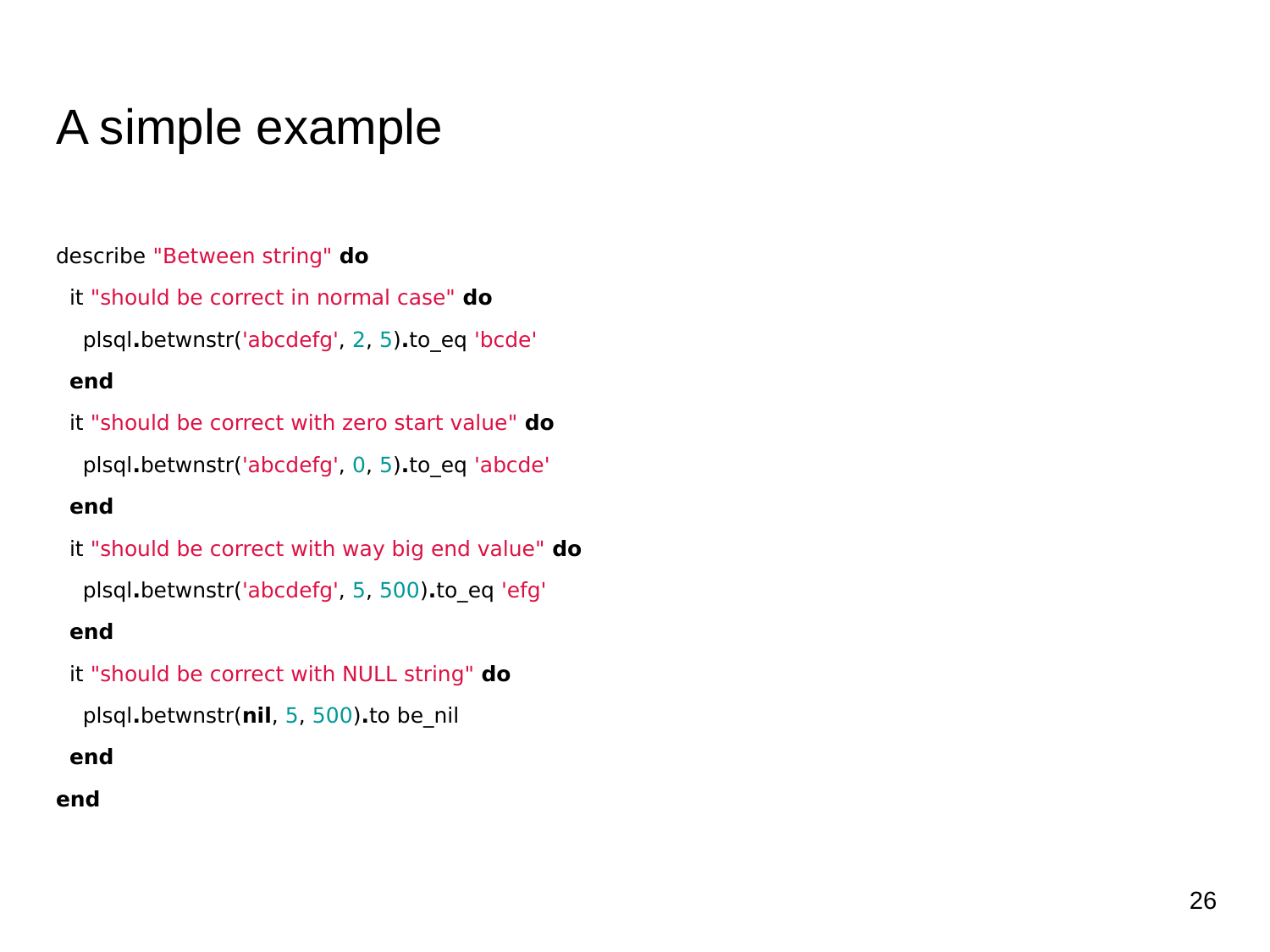

# A simple example
describe "Between string" do
  it "should be correct in normal case" do
    plsql.betwnstr('abcdefg', 2, 5).to_eq 'bcde'
  end
  it "should be correct with zero start value" do
    plsql.betwnstr('abcdefg', 0, 5).to_eq 'abcde'
  end
  it "should be correct with way big end value" do
    plsql.betwnstr('abcdefg', 5, 500).to_eq 'efg'
  end
  it "should be correct with NULL string" do
    plsql.betwnstr(nil, 5, 500).to be_nil
  end
end

26